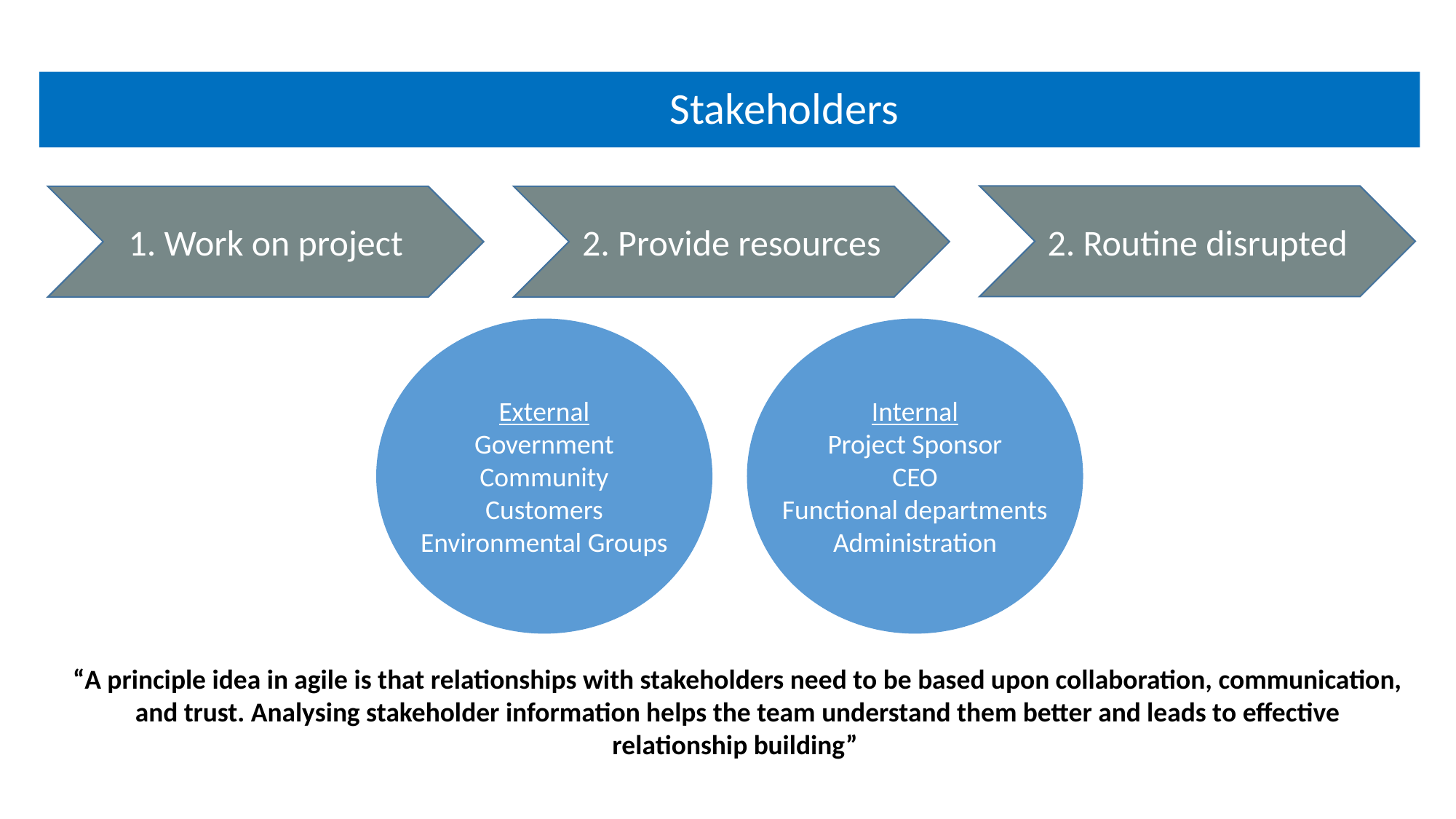

# Stakeholders
2. Routine disrupted
1. Work on project
2. Provide resources
External
Government
Community
Customers
Environmental Groups
Internal
Project Sponsor
CEO
Functional departments
Administration
“A principle idea in agile is that relationships with stakeholders need to be based upon collaboration, communication, and trust. Analysing stakeholder information helps the team understand them better and leads to effective relationship building”